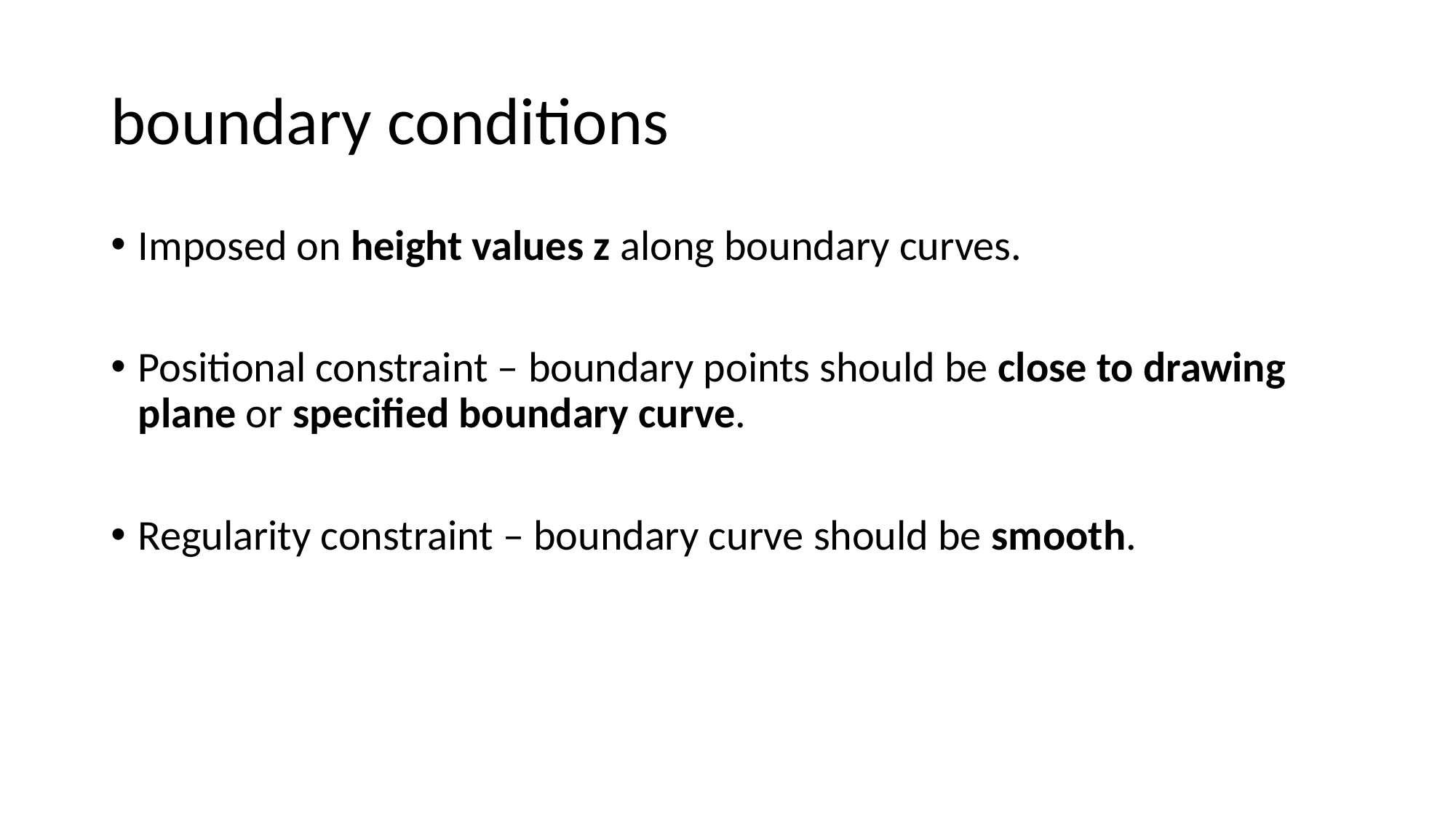

# boundary conditions
Imposed on height values z along boundary curves.

Positional constraint – boundary points should be close to drawing plane or specified boundary curve.

Regularity constraint – boundary curve should be smooth.